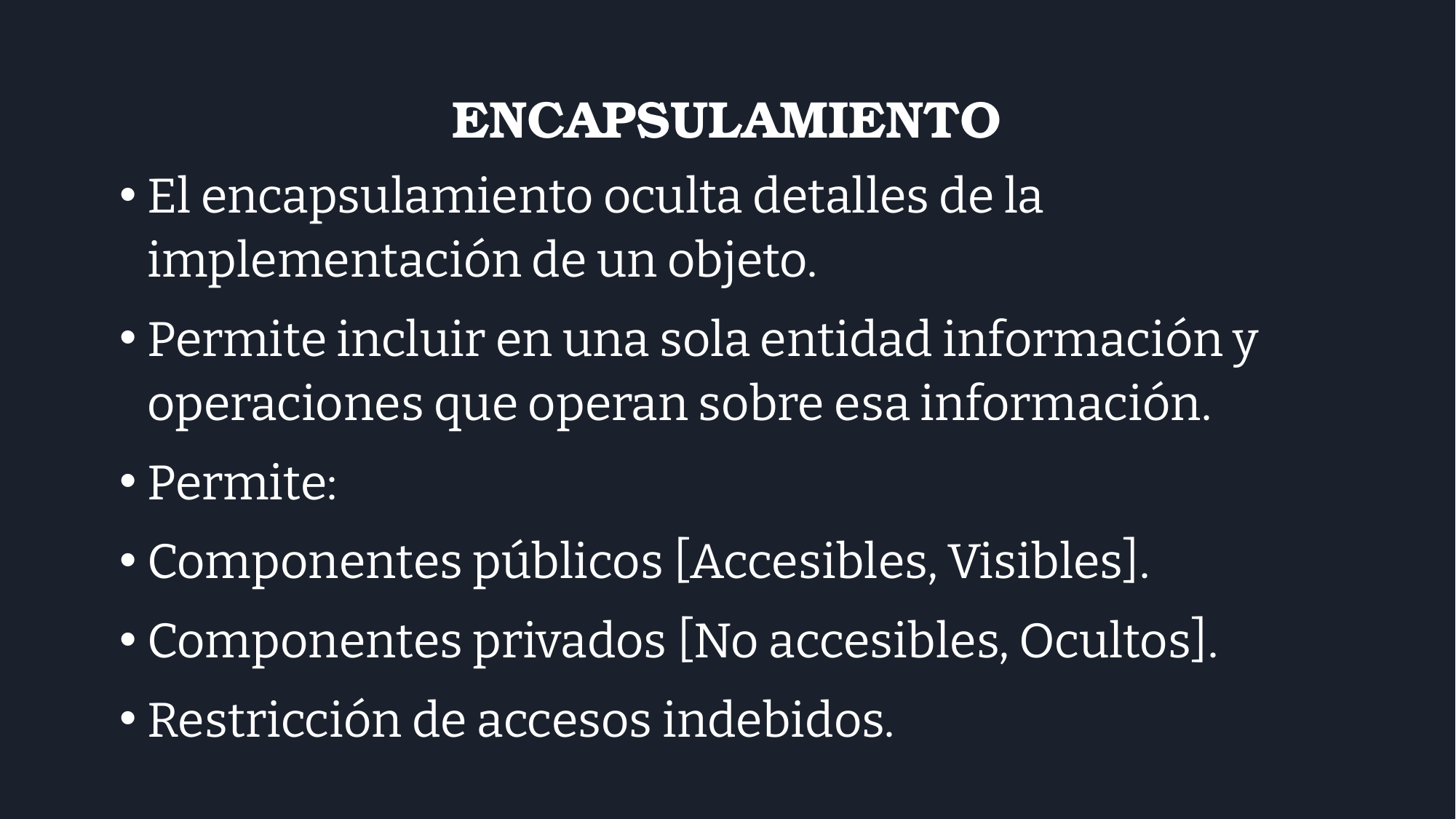

# ENCAPSULAMIENTO
El encapsulamiento oculta detalles de la implementación de un objeto.
Permite incluir en una sola entidad información y operaciones que operan sobre esa información.
Permite:
Componentes públicos [Accesibles, Visibles].
Componentes privados [No accesibles, Ocultos].
Restricción de accesos indebidos.